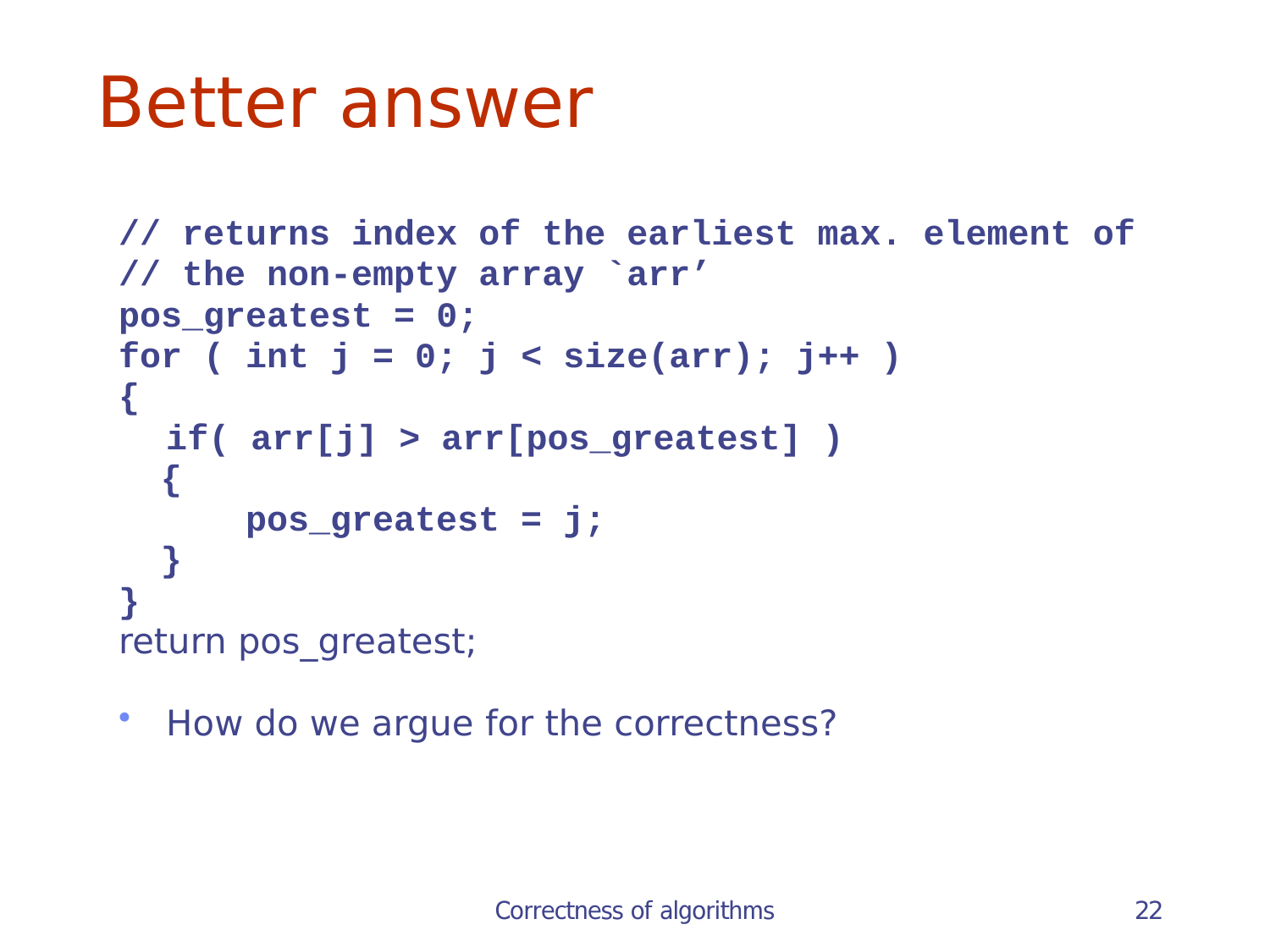

Better answer
// returns index of the earliest max. element of
// the non-empty array `arr’
pos_greatest = 0;
for ( int j = 0; j < size(arr); j++ )
{
	if( arr[j] > arr[pos_greatest] )
  {
      pos_greatest = j;
  }
}
return pos_greatest;

How do we argue for the correctness?
Correctness of algorithms
22